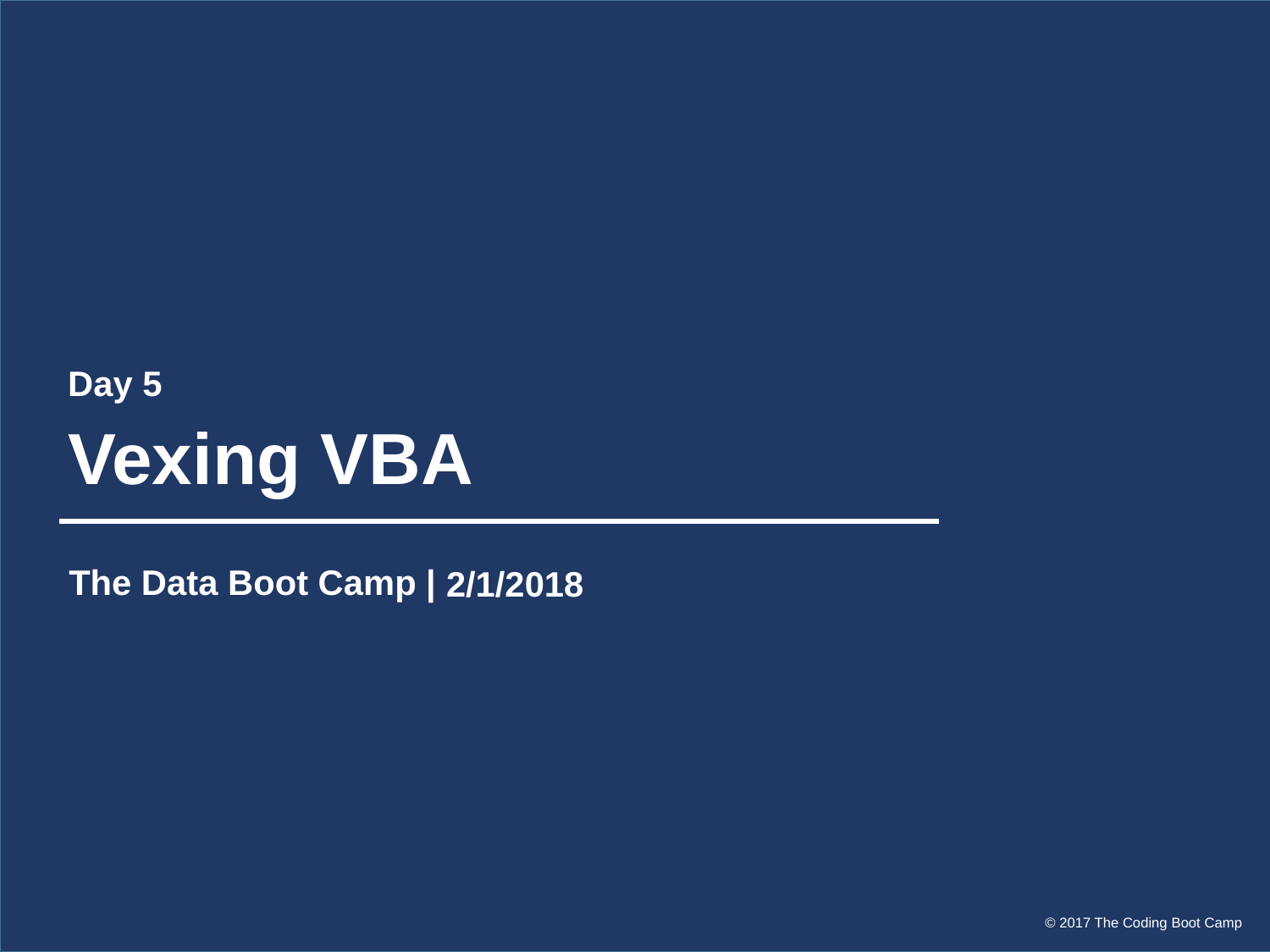

Day 5
# Vexing VBA
The Data Boot Camp |
2/1/2018